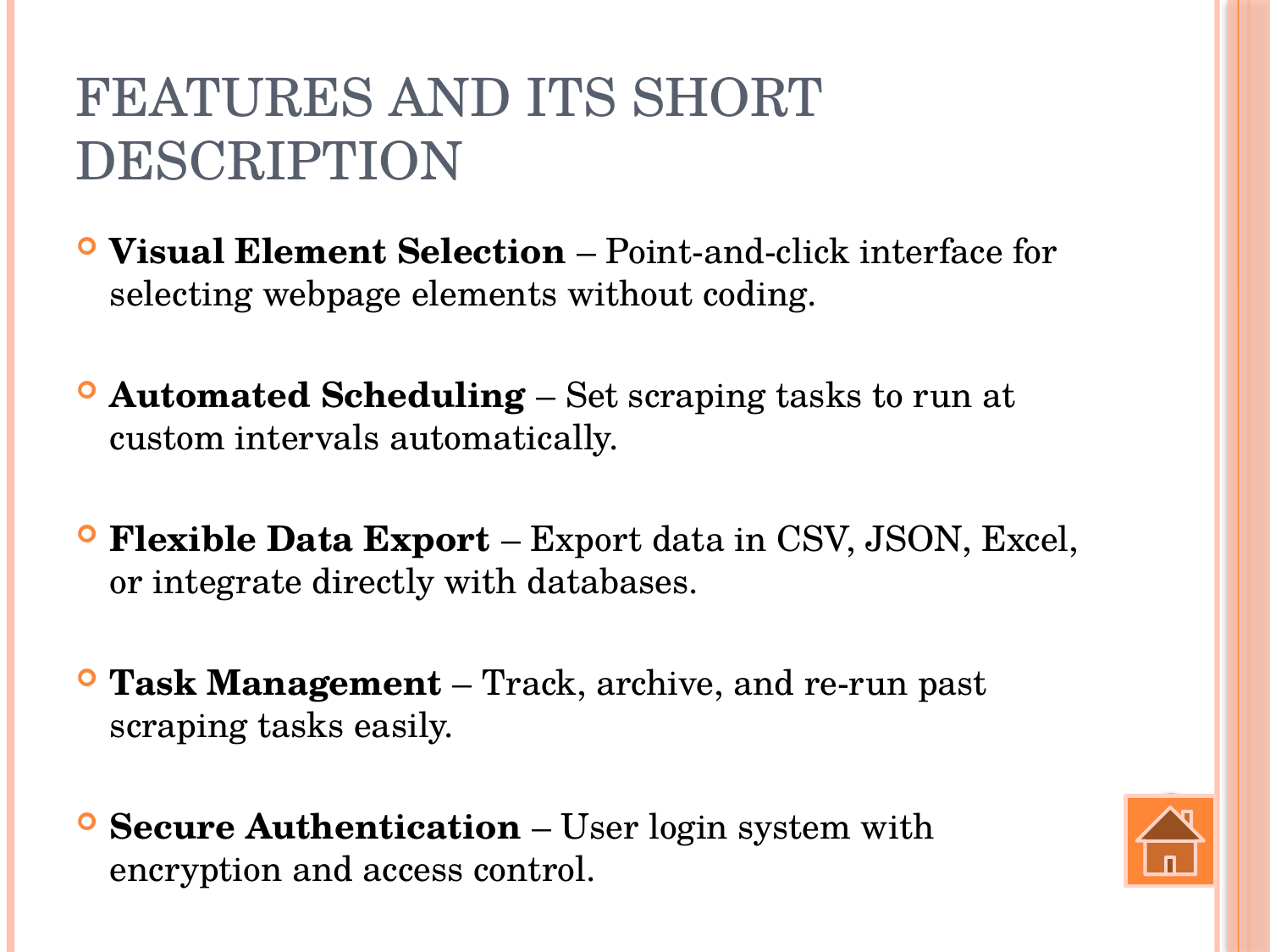

# Features and its short description
Visual Element Selection – Point-and-click interface for selecting webpage elements without coding.

Automated Scheduling – Set scraping tasks to run at custom intervals automatically.

Flexible Data Export – Export data in CSV, JSON, Excel, or integrate directly with databases.

Task Management – Track, archive, and re-run past scraping tasks easily.

Secure Authentication – User login system with encryption and access control.